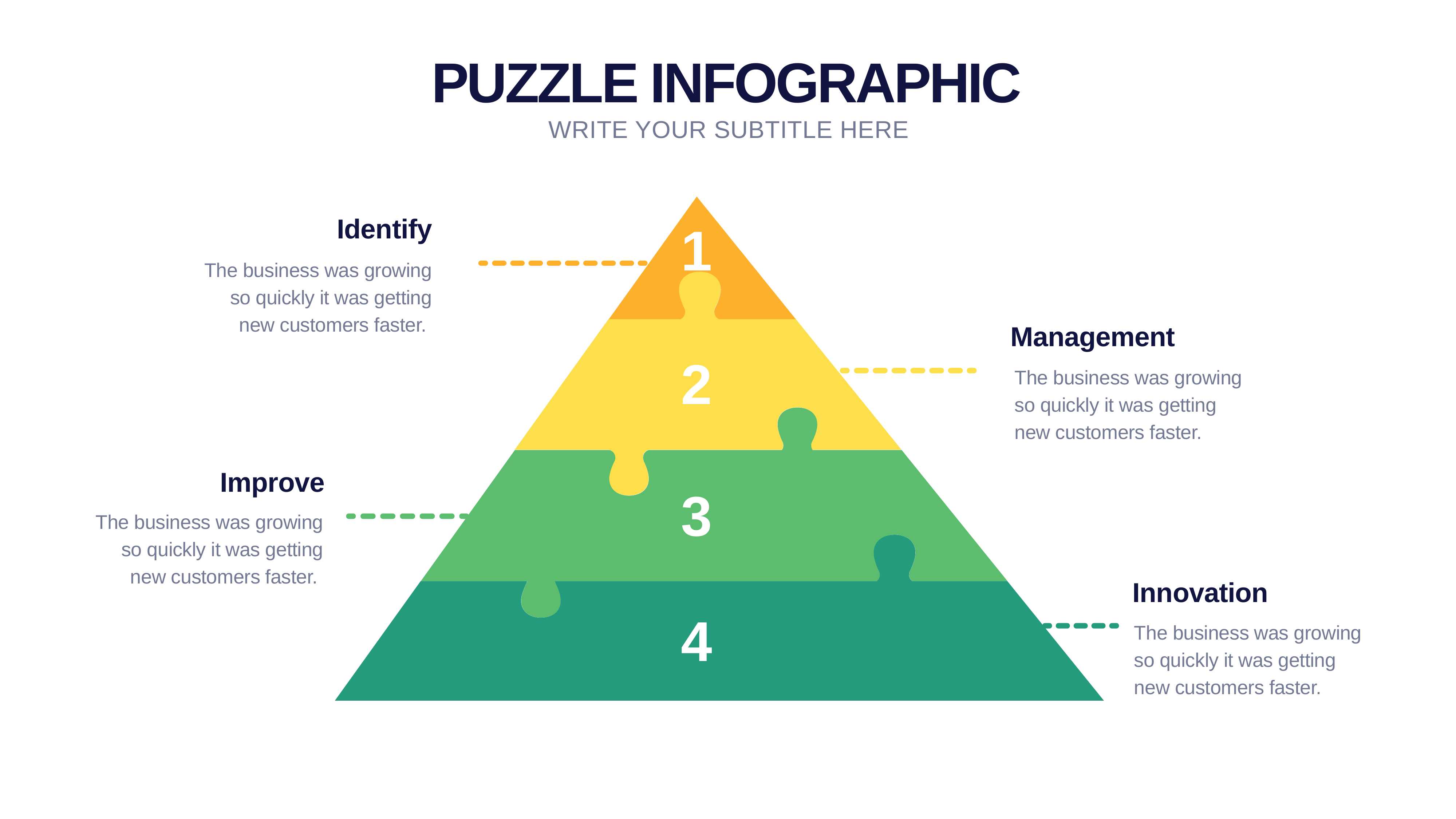

PUZZLE INFOGRAPHIC
WRITE YOUR SUBTITLE HERE

Identify
1
The business was growing so quickly it was getting new customers faster.

Management
2
The business was growing so quickly it was getting new customers faster.

Improve
3
The business was growing so quickly it was getting new customers faster.

Innovation
4
The business was growing so quickly it was getting new customers faster.